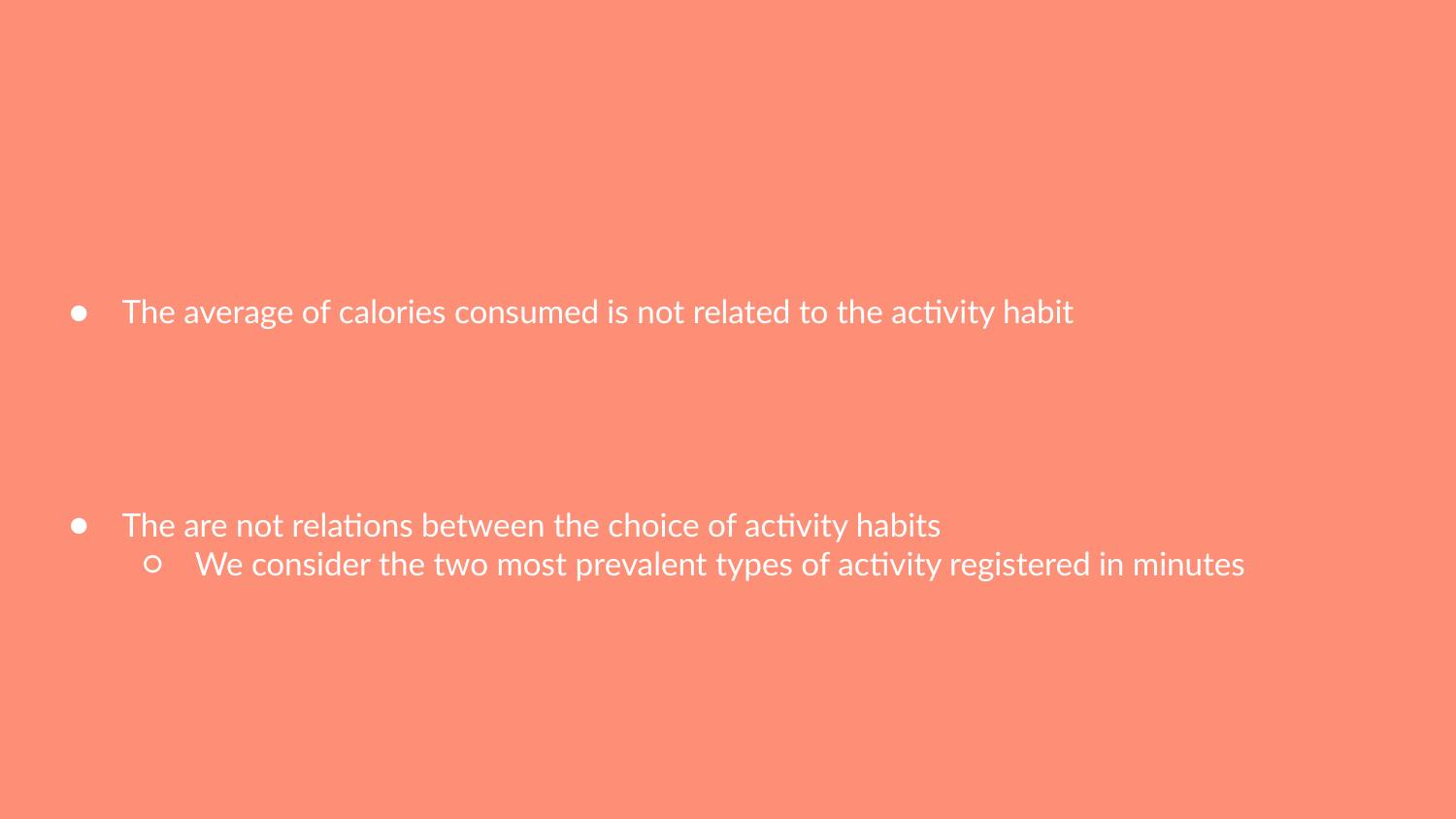

The average of calories consumed is not related to the activity habit

The are not relations between the choice of activity habits
We consider the two most prevalent types of activity registered in minutes